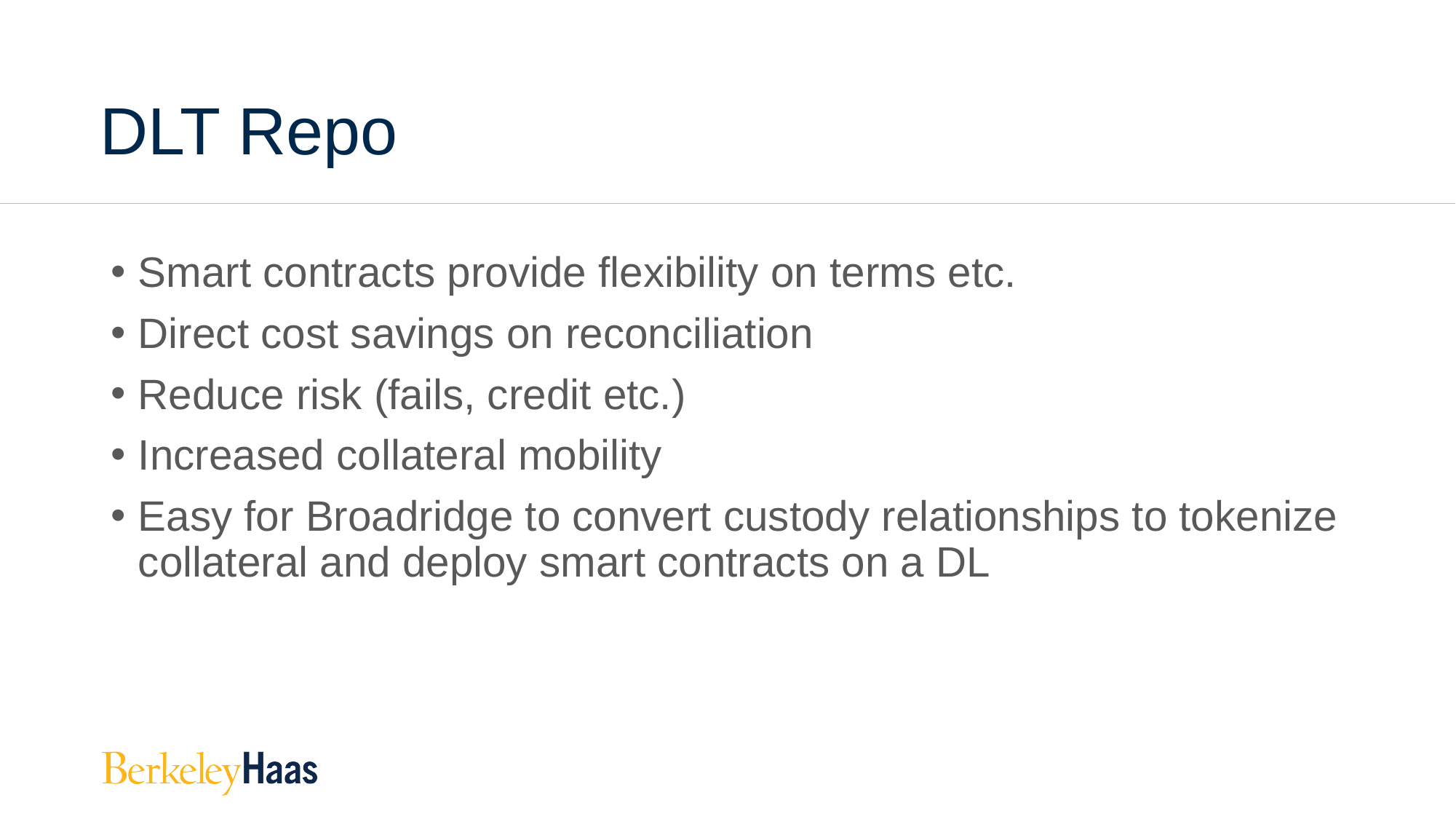

# DLT Repo
Smart contracts provide flexibility on terms etc.
Direct cost savings on reconciliation
Reduce risk (fails, credit etc.)
Increased collateral mobility
Easy for Broadridge to convert custody relationships to tokenize collateral and deploy smart contracts on a DL